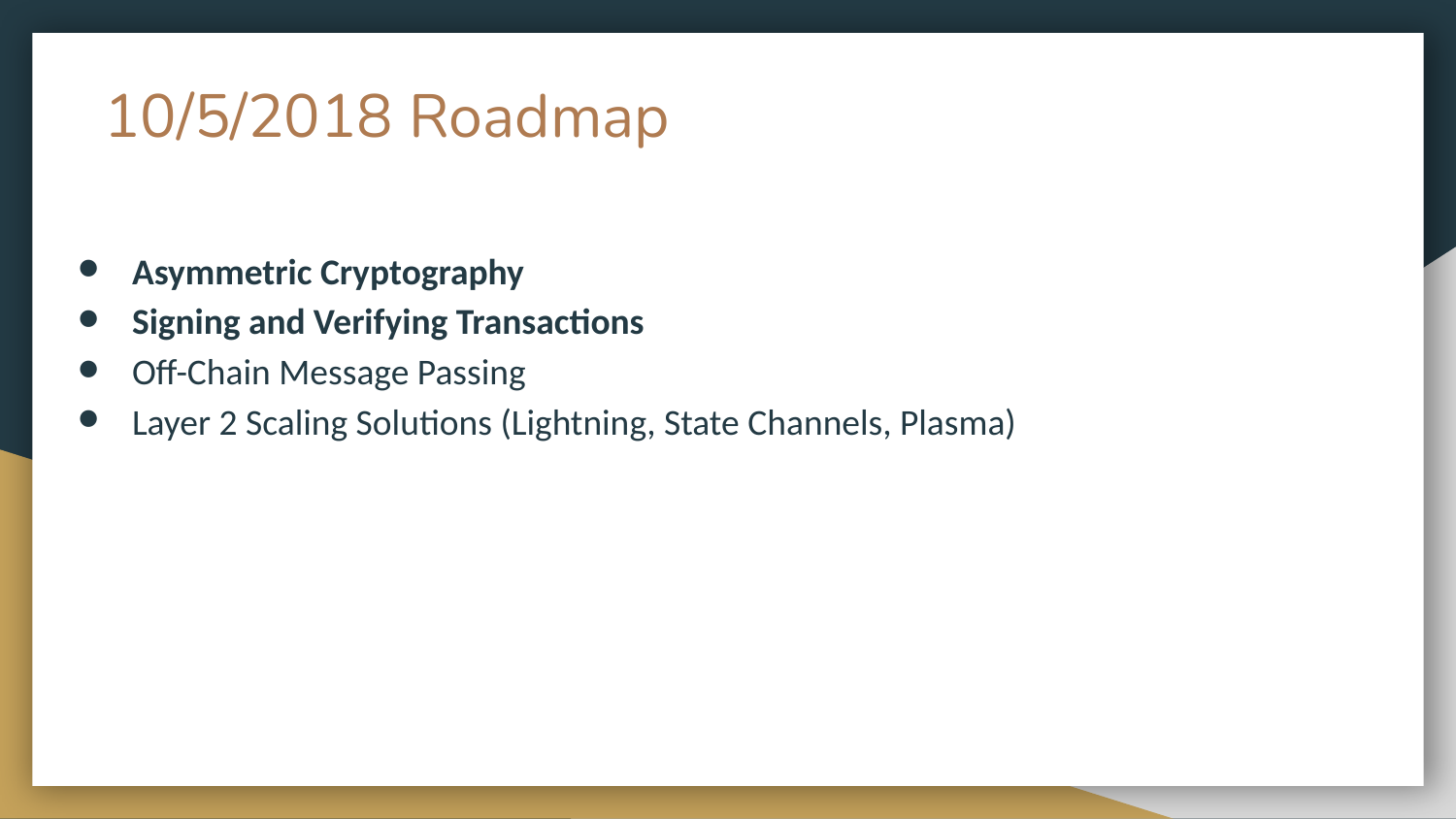

# 10/5/2018 Roadmap
Asymmetric Cryptography
Signing and Verifying Transactions
Off-Chain Message Passing
Layer 2 Scaling Solutions (Lightning, State Channels, Plasma)